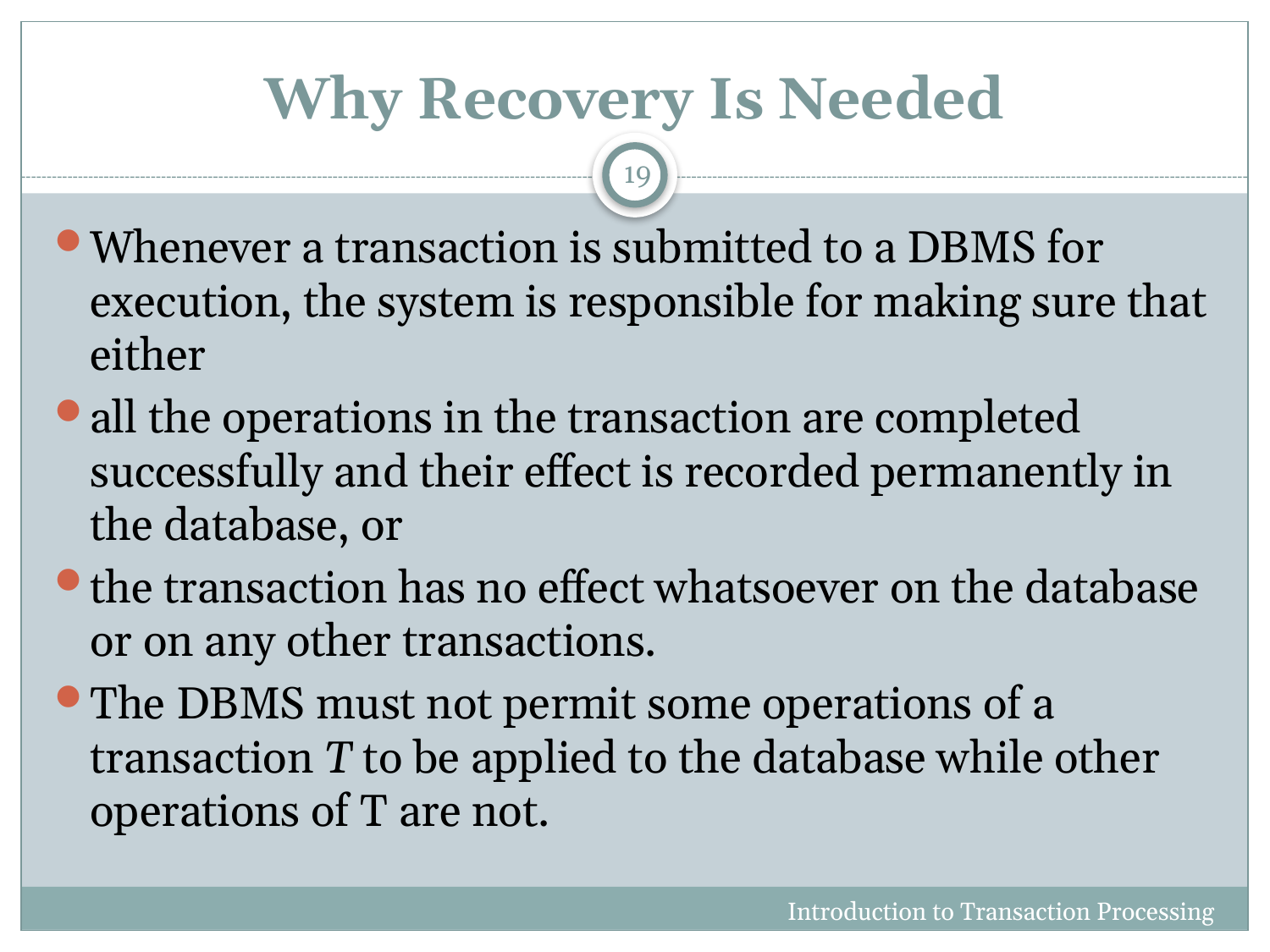

# Why Recovery Is Needed
19
Whenever a transaction is submitted to a DBMS for execution, the system is responsible for making sure that either
all the operations in the transaction are completed successfully and their effect is recorded permanently in the database, or
the transaction has no effect whatsoever on the database or on any other transactions.
The DBMS must not permit some operations of a transaction T to be applied to the database while other operations of T are not.
Introduction to Transaction Processing